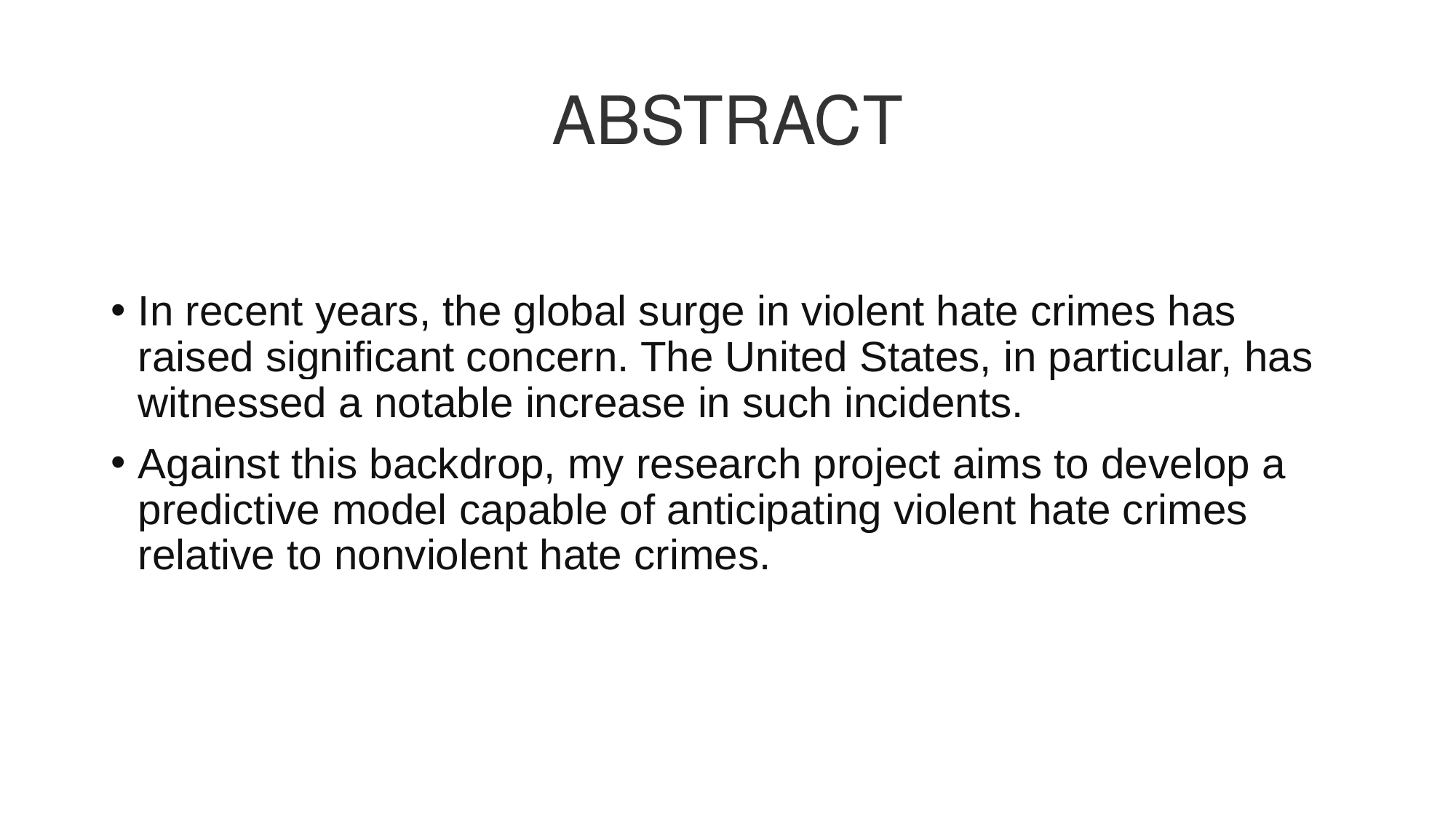

# ABSTRACT

In recent years, the global surge in violent hate crimes has raised significant concern. The United States, in particular, has witnessed a notable increase in such incidents.
Against this backdrop, my research project aims to develop a predictive model capable of anticipating violent hate crimes relative to nonviolent hate crimes.